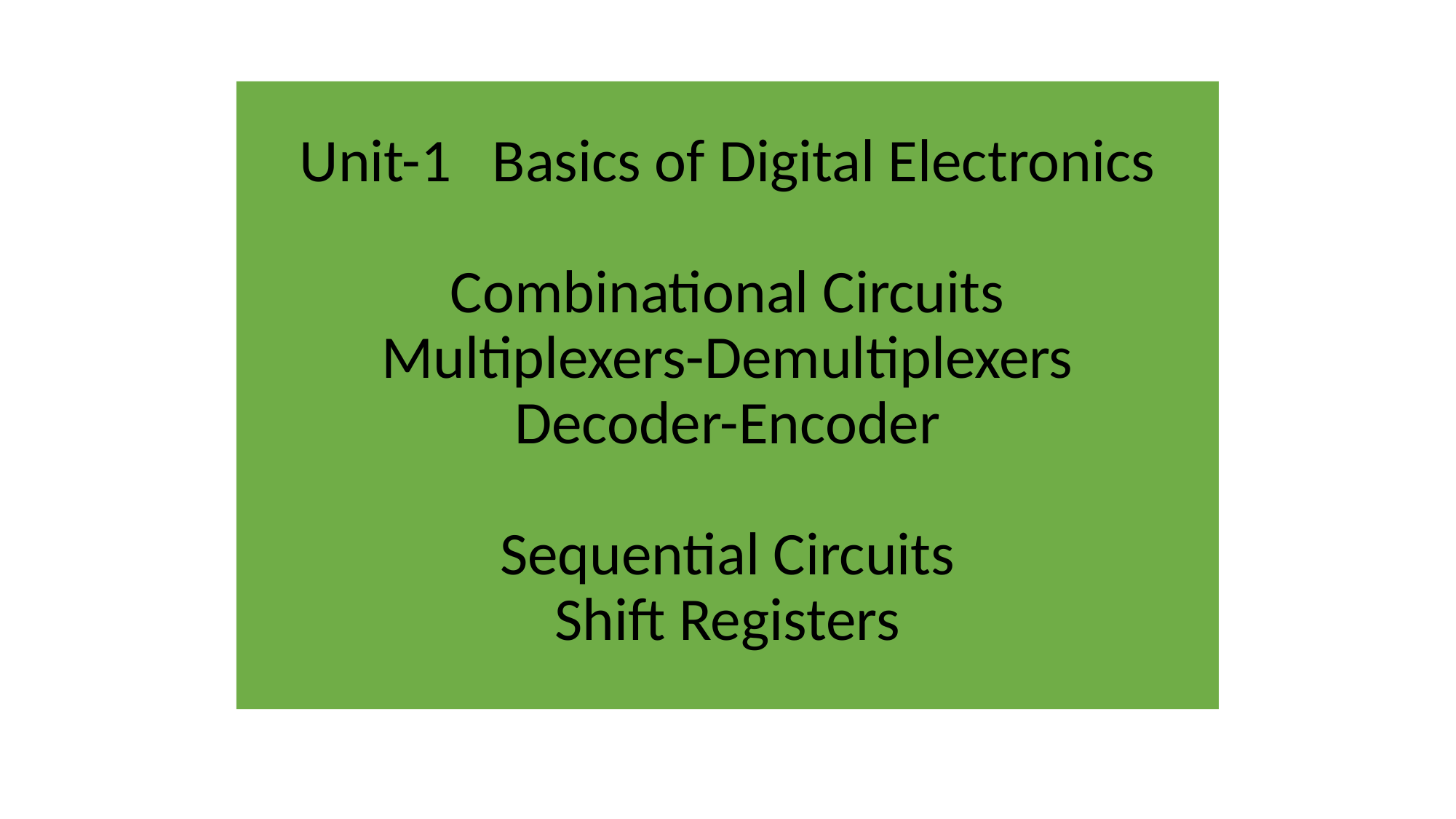

# Unit-1   Basics of Digital Electronics Combinational Circuits Multiplexers-Demultiplexers Decoder-Encoder Sequential Circuits Shift Registers